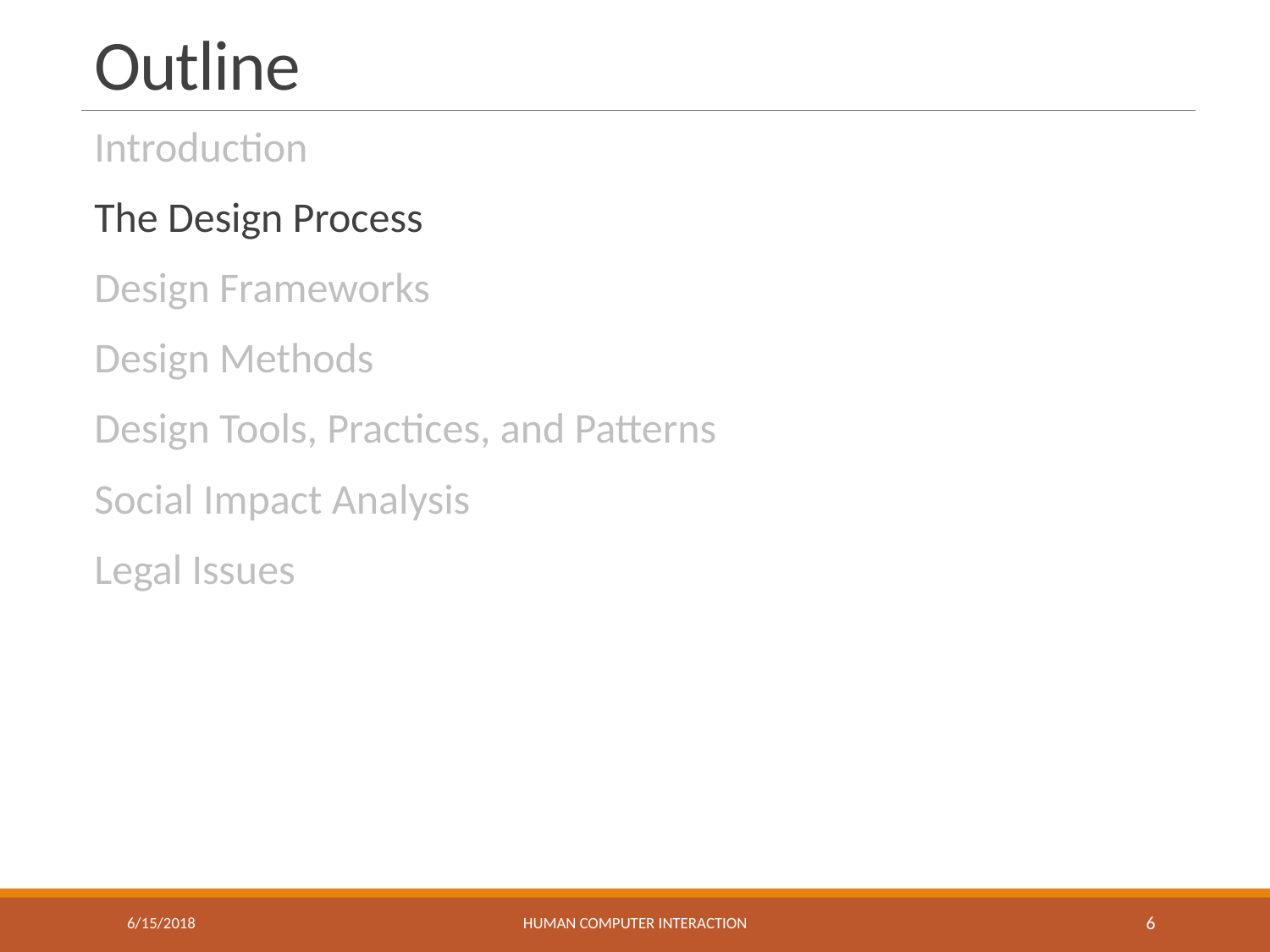

# Outline
Introduction
The Design Process
Design Frameworks
Design Methods
Design Tools, Practices, and Patterns
Social Impact Analysis
Legal Issues
6/15/2018
Human Computer Interaction
6